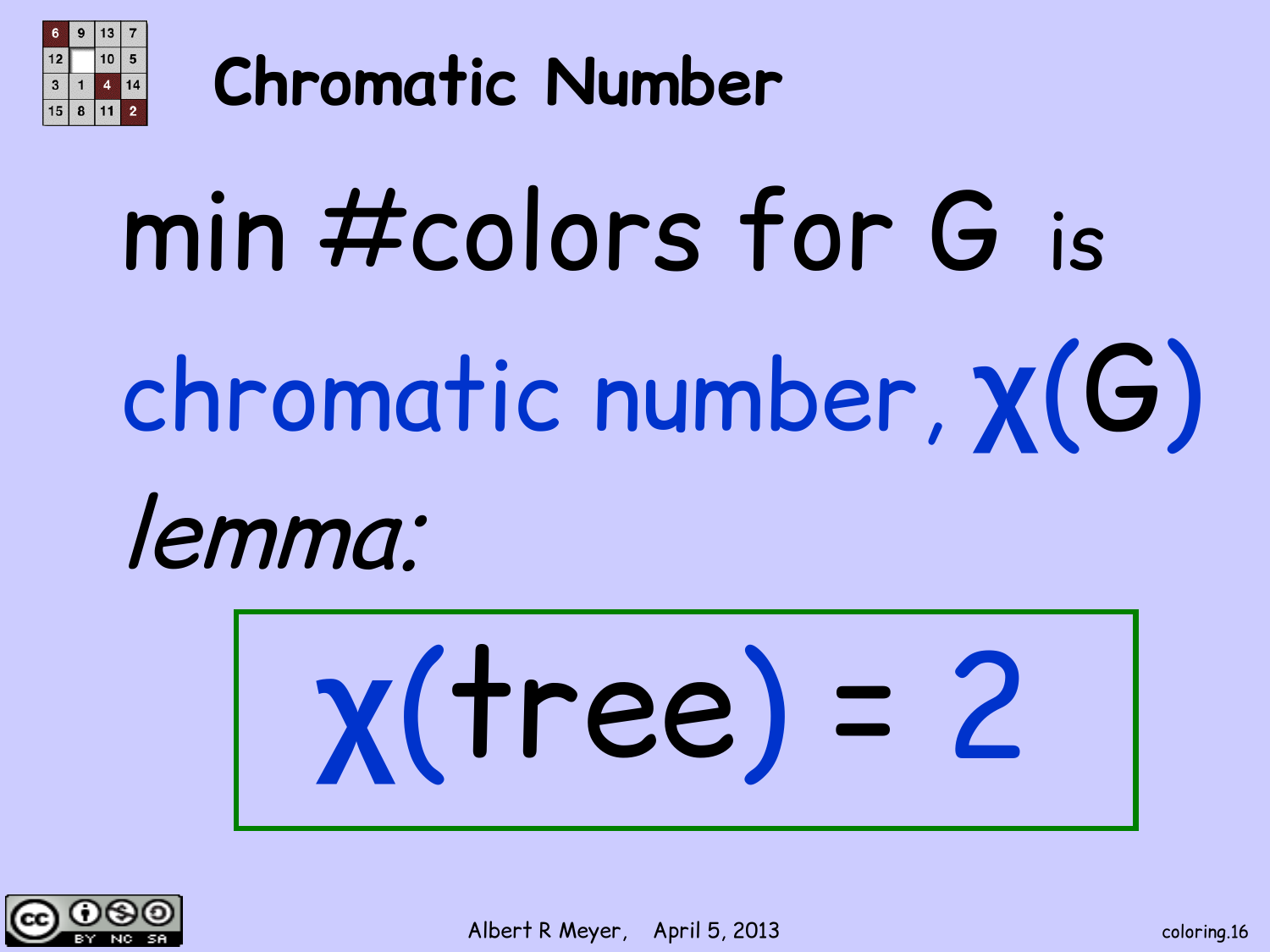

# Chromatic Number
min #colors for G  is
chromatic number, χ(G)
lemma:
χ(tree) = 2

coloring.16